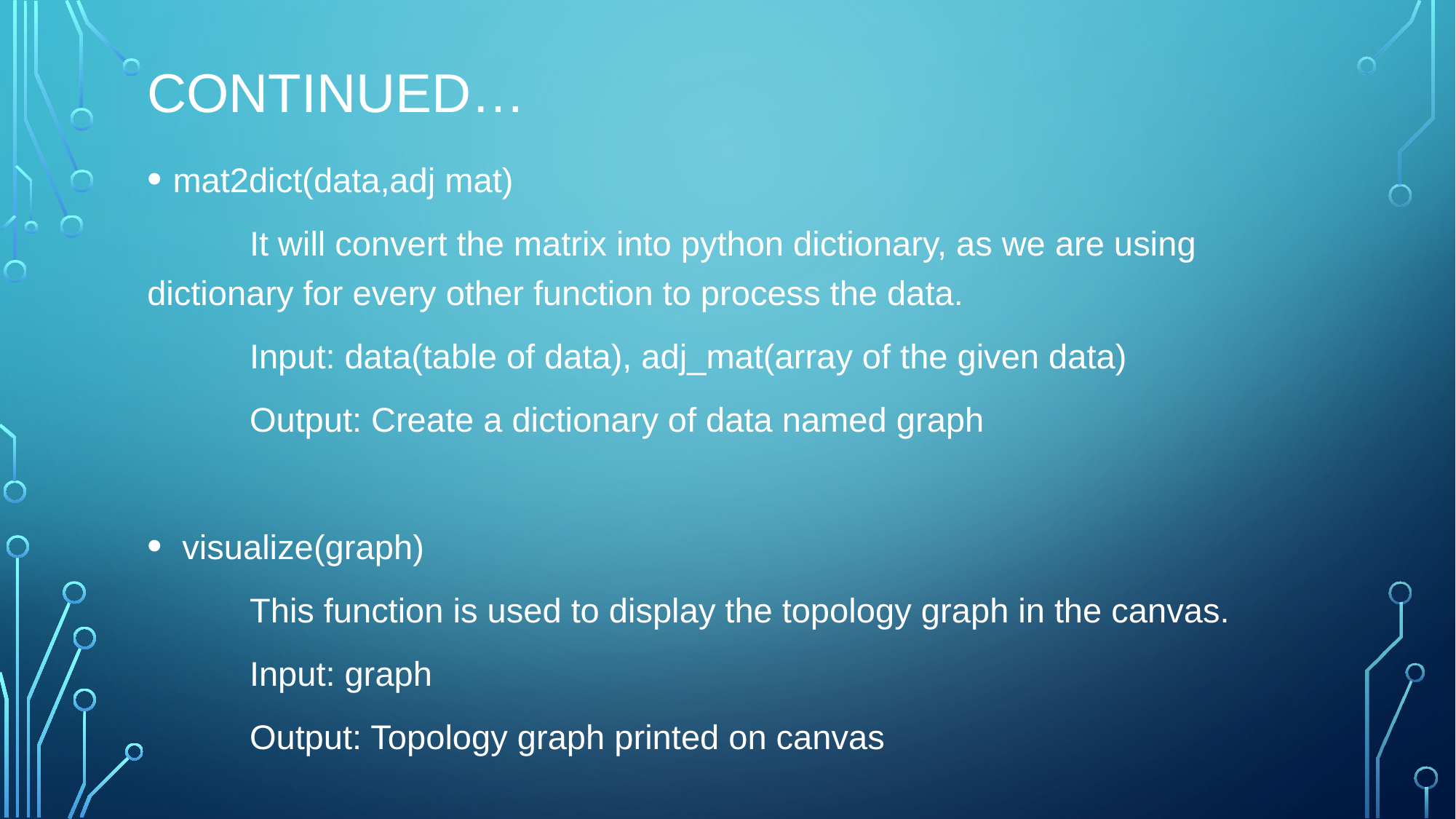

# Continued…
mat2dict(data,adj mat)
	It will convert the matrix into python dictionary, as we are using 	dictionary for every other function to process the data.
	Input: data(table of data), adj_mat(array of the given data)
	Output: Create a dictionary of data named graph

 visualize(graph)
	This function is used to display the topology graph in the canvas.
	Input: graph
	Output: Topology graph printed on canvas